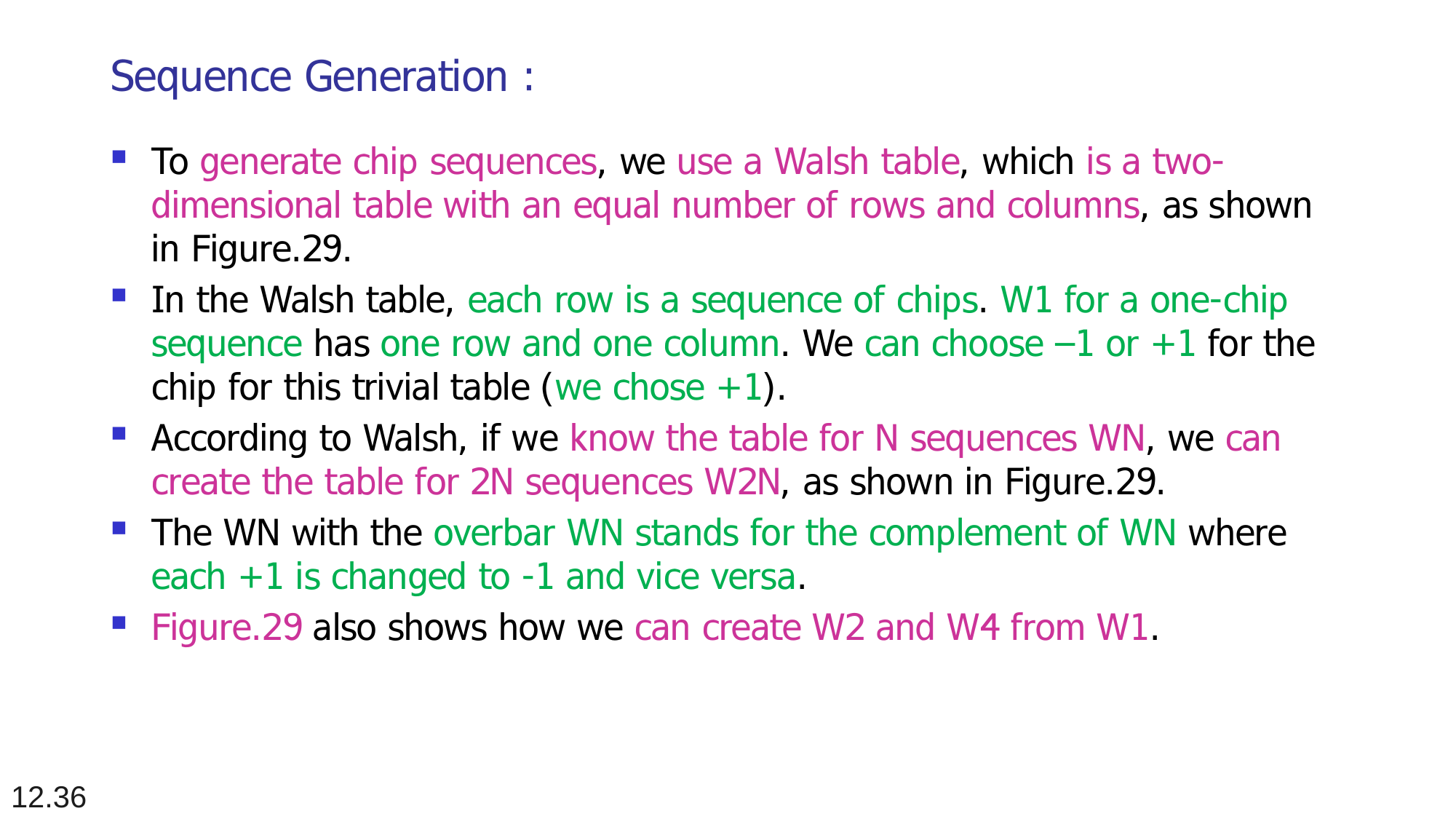

# Sequence Generation :
To generate chip sequences, we use a Walsh table, which is a two-dimensional table with an equal number of rows and columns, as shown in Figure.29.
In the Walsh table, each row is a sequence of chips. W1 for a one-chip sequence has one row and one column. We can choose –1 or +1 for the chip for this trivial table (we chose +1).
According to Walsh, if we know the table for N sequences WN, we can create the table for 2N sequences W2N, as shown in Figure.29.
The WN with the overbar WN stands for the complement of WN where each +1 is changed to -1 and vice versa.
Figure.29 also shows how we can create W2 and W4 from W1.
12.36